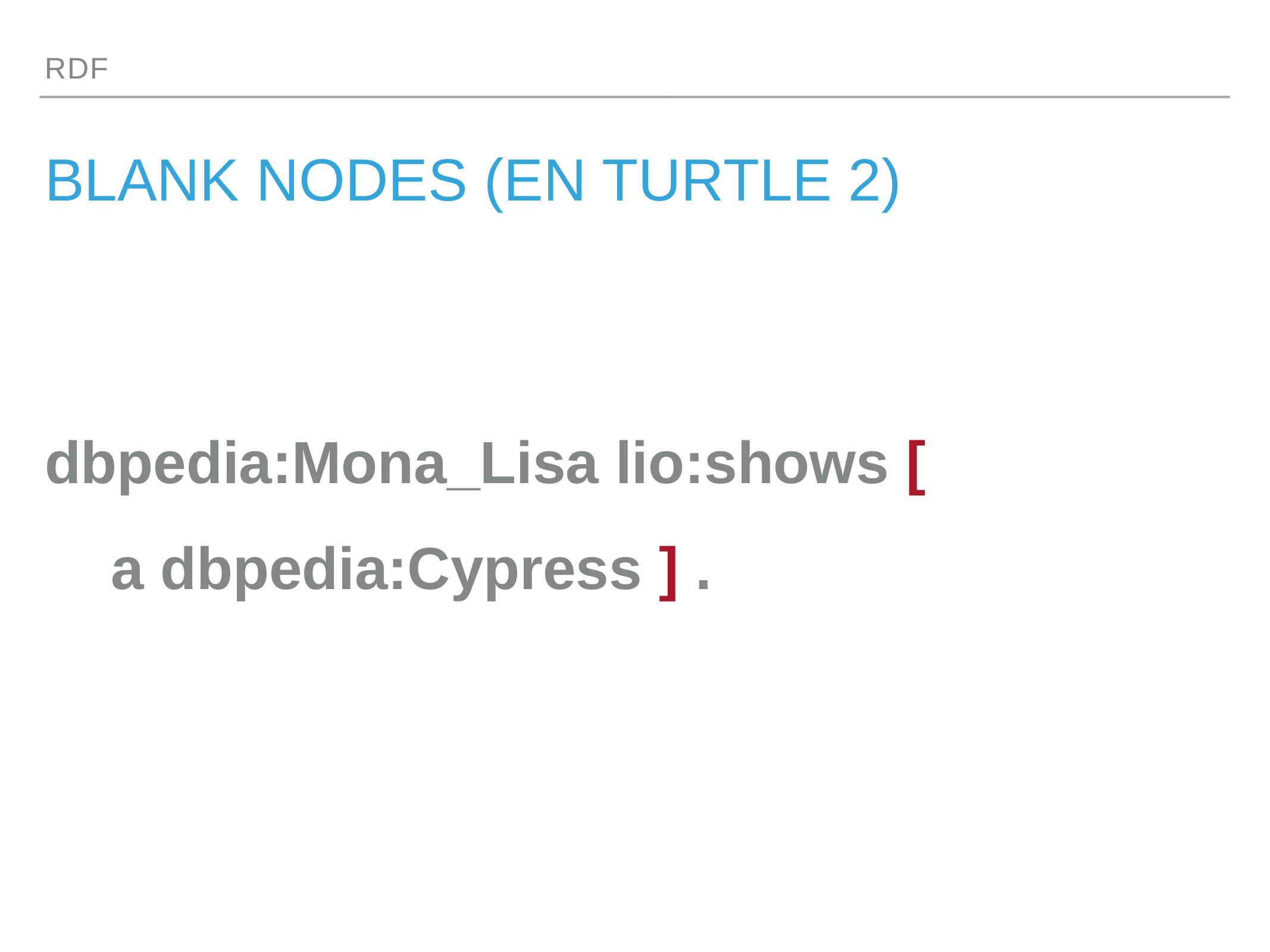

RDF
# BLANK NODES (EN Turtle 2)
dbpedia:Mona_Lisa lio:shows [
    a dbpedia:Cypress ] .